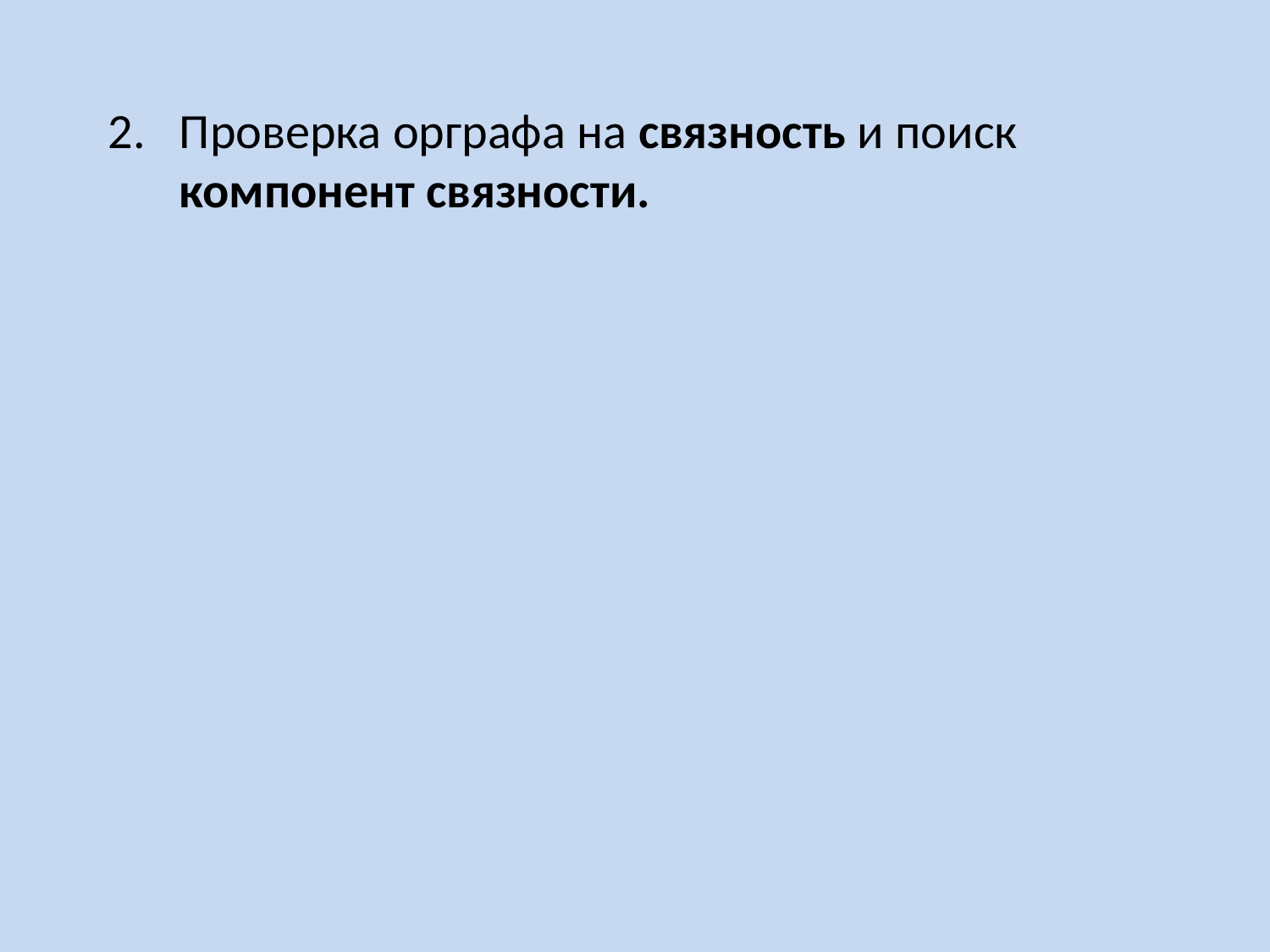

Проверка орграфа на связность и поиск компонент связности.